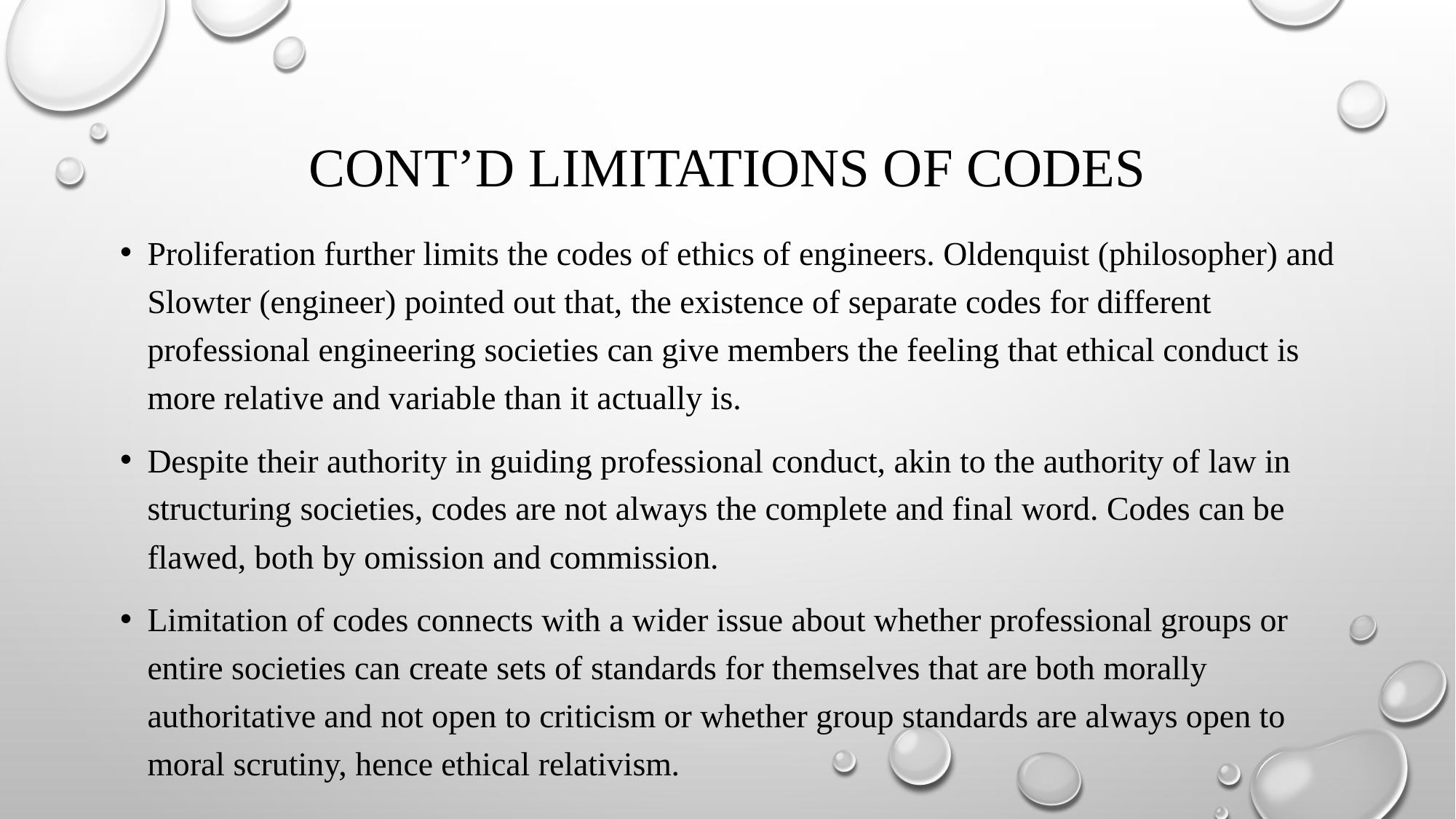

# CONT’D LIMITATIONS OF CODES
Proliferation further limits the codes of ethics of engineers. Oldenquist (philosopher) and Slowter (engineer) pointed out that, the existence of separate codes for different professional engineering societies can give members the feeling that ethical conduct is more relative and variable than it actually is.
Despite their authority in guiding professional conduct, akin to the authority of law in structuring societies, codes are not always the complete and final word. Codes can be flawed, both by omission and commission.
Limitation of codes connects with a wider issue about whether professional groups or entire societies can create sets of standards for themselves that are both morally authoritative and not open to criticism or whether group standards are always open to moral scrutiny, hence ethical relativism.